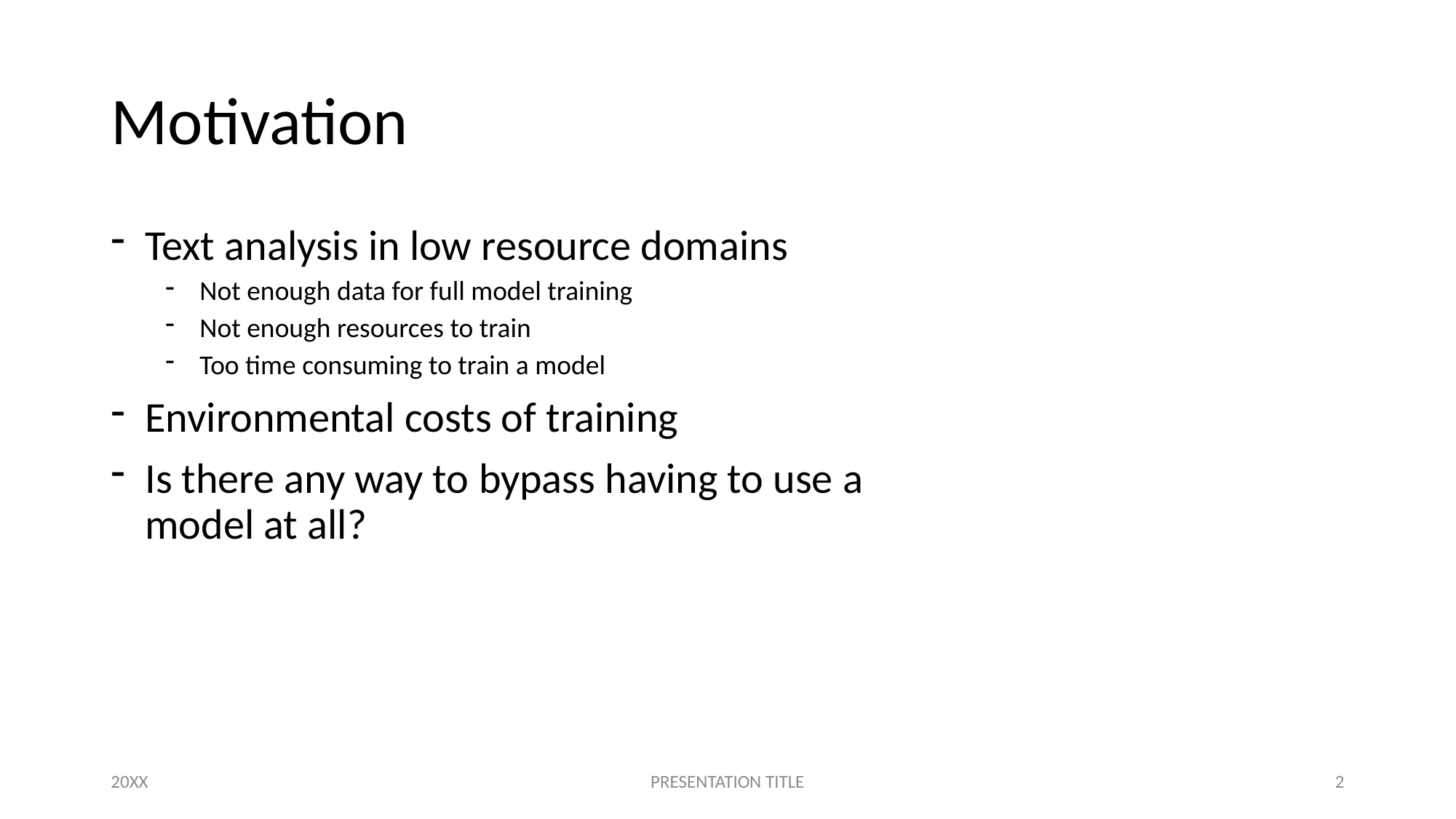

# Motivation
Text analysis in low resource domains
Not enough data for full model training
Not enough resources to train
Too time consuming to train a model
Environmental costs of training
Is there any way to bypass having to use a model at all?

20XX
PRESENTATION TITLE
2